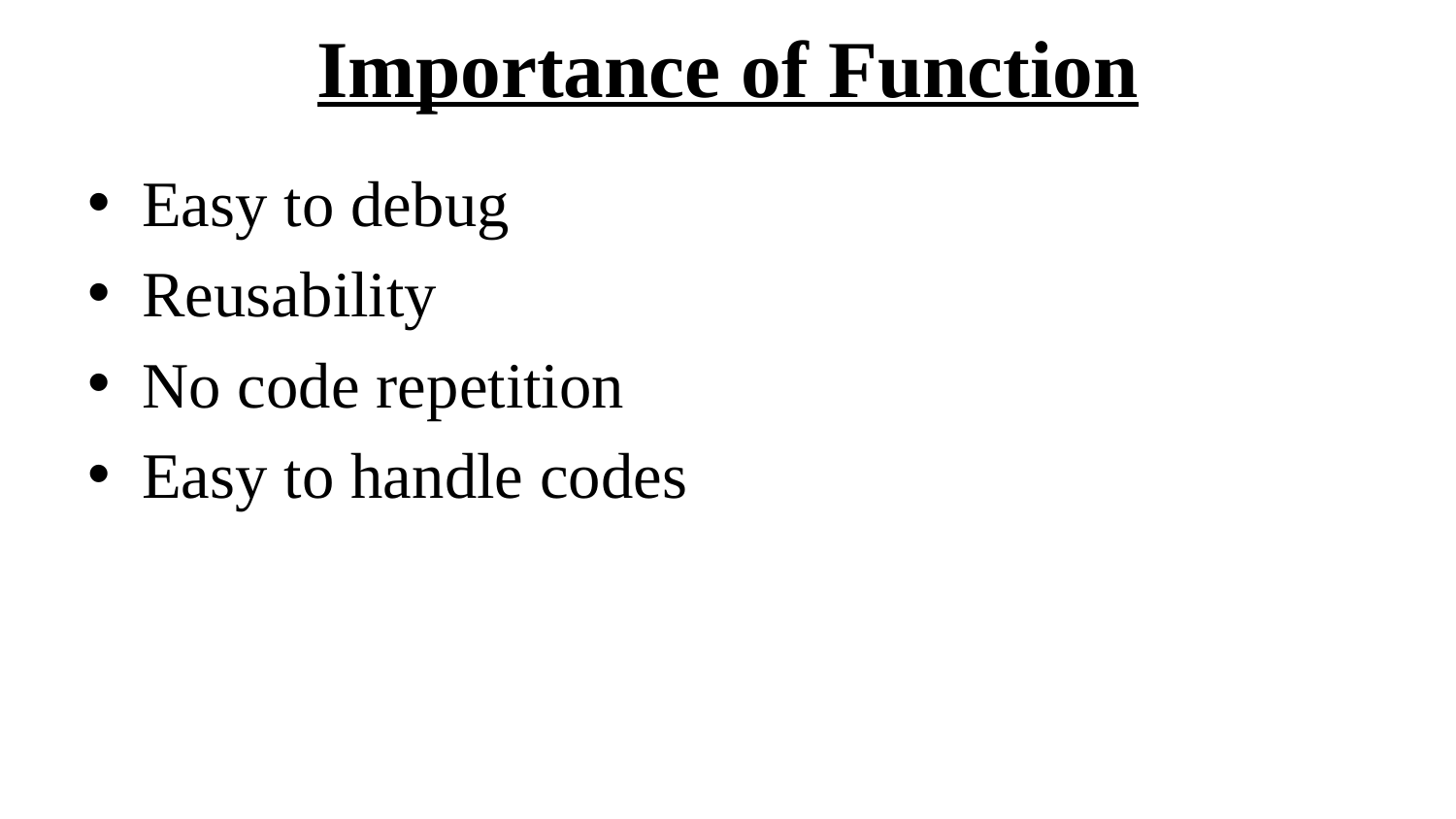

# Importance of Function
Easy to debug
Reusability
No code repetition
Easy to handle codes